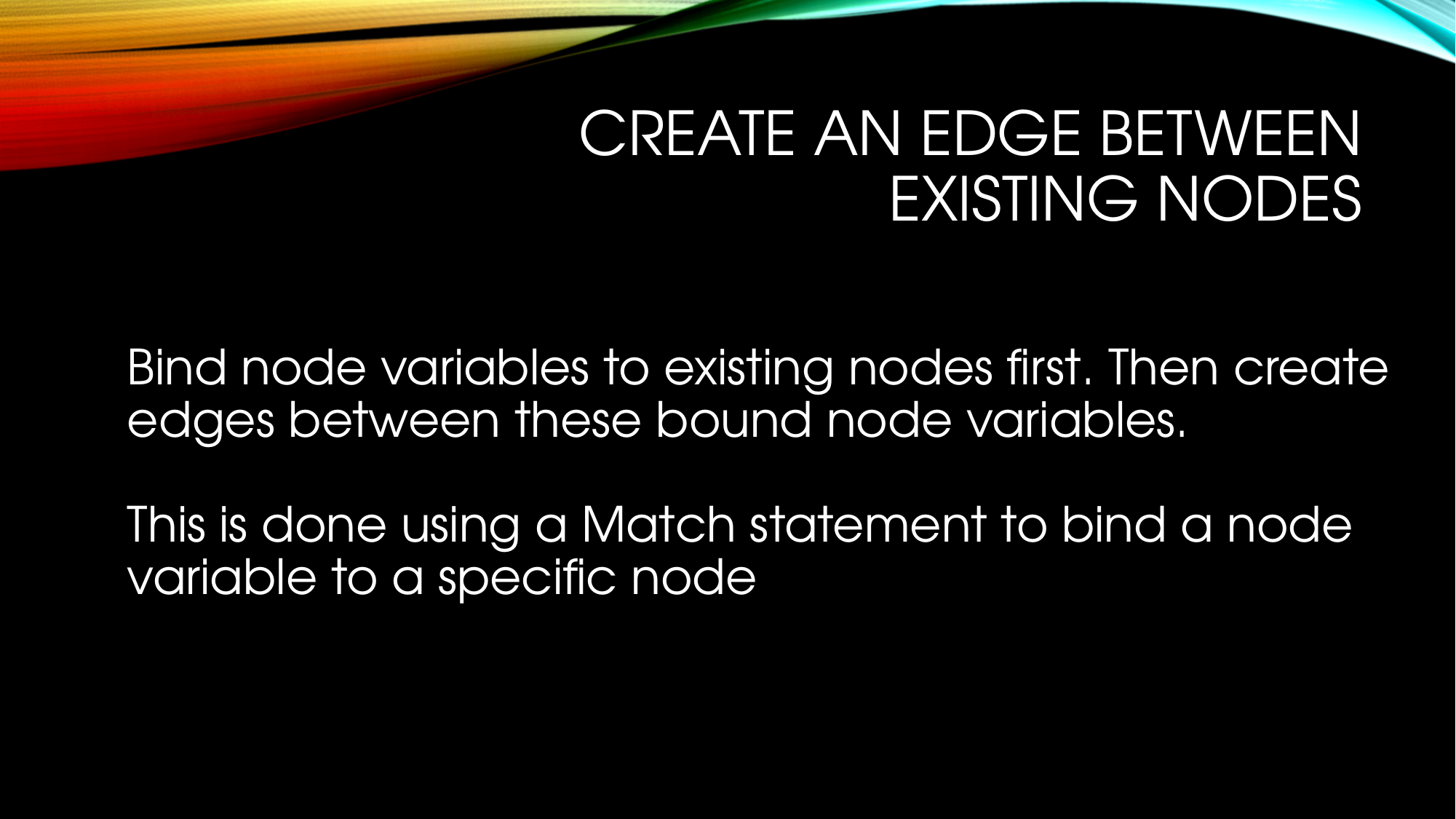

Create an edge between existing nodes

Bind node variables to existing nodes first. Then create edges between these bound node variables.

This is done using a Match statement to bind a node variable to a specific node